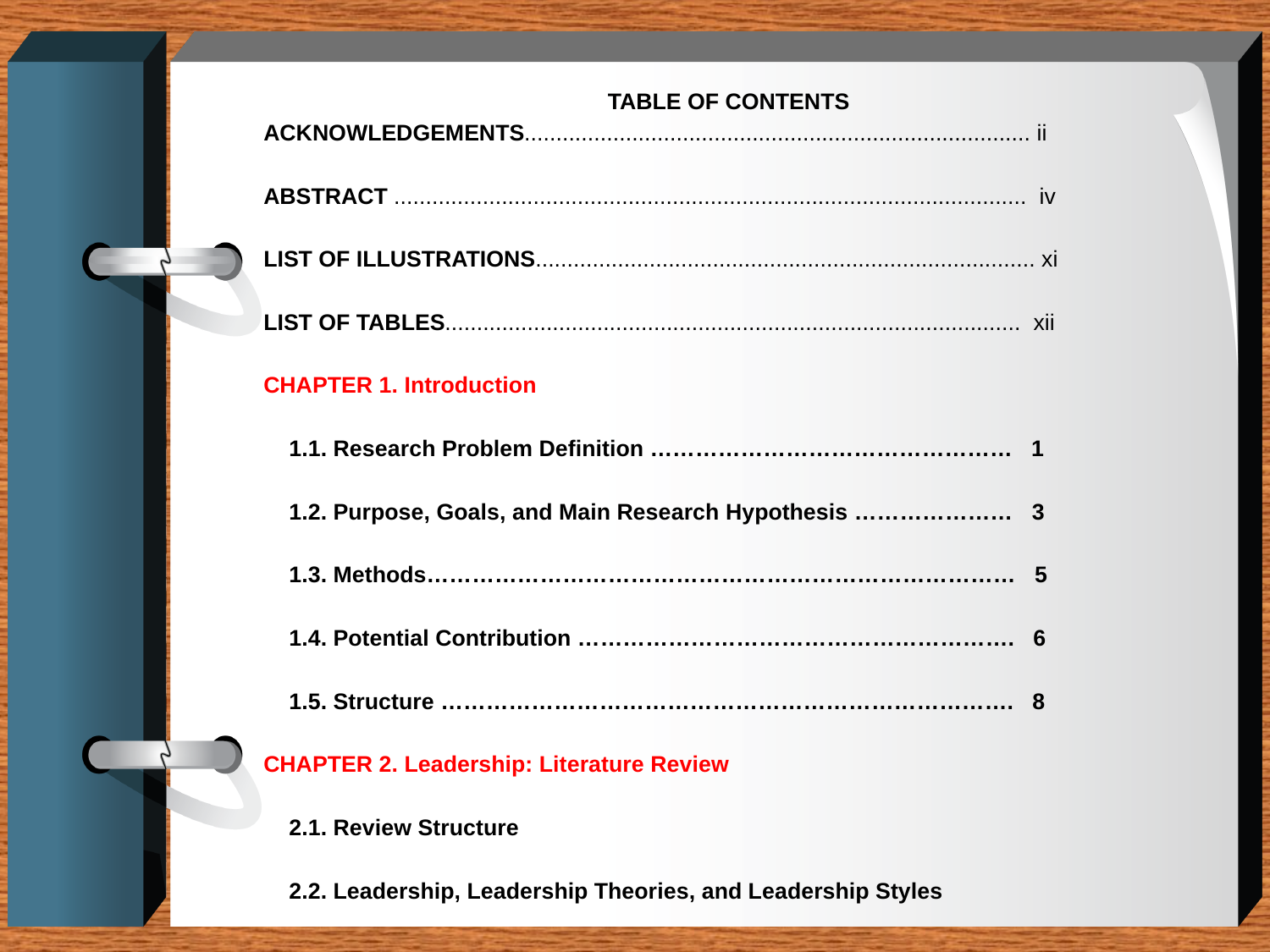

TABLE OF CONTENTS
ACKNOWLEDGEMENTS................................................................................ ii

ABSTRACT ....................................................................................................  iv

LIST OF ILLUSTRATIONS............................................................................... xi

LIST OF TABLES...........................................................................................  xii

CHAPTER 1. Introduction

    1.1. Research Problem Definition …………………………………………   1

    1.2. Purpose, Goals, and Main Research Hypothesis …………………   3

    1.3. Methods……………………………………………………………………   5

    1.4. Potential Contribution ………………………………………………….   6

    1.5. Structure ………………………………………………………………….   8

CHAPTER 2. Leadership: Literature Review

    2.1. Review Structure

    2.2. Leadership, Leadership Theories, and Leadership Styles

36